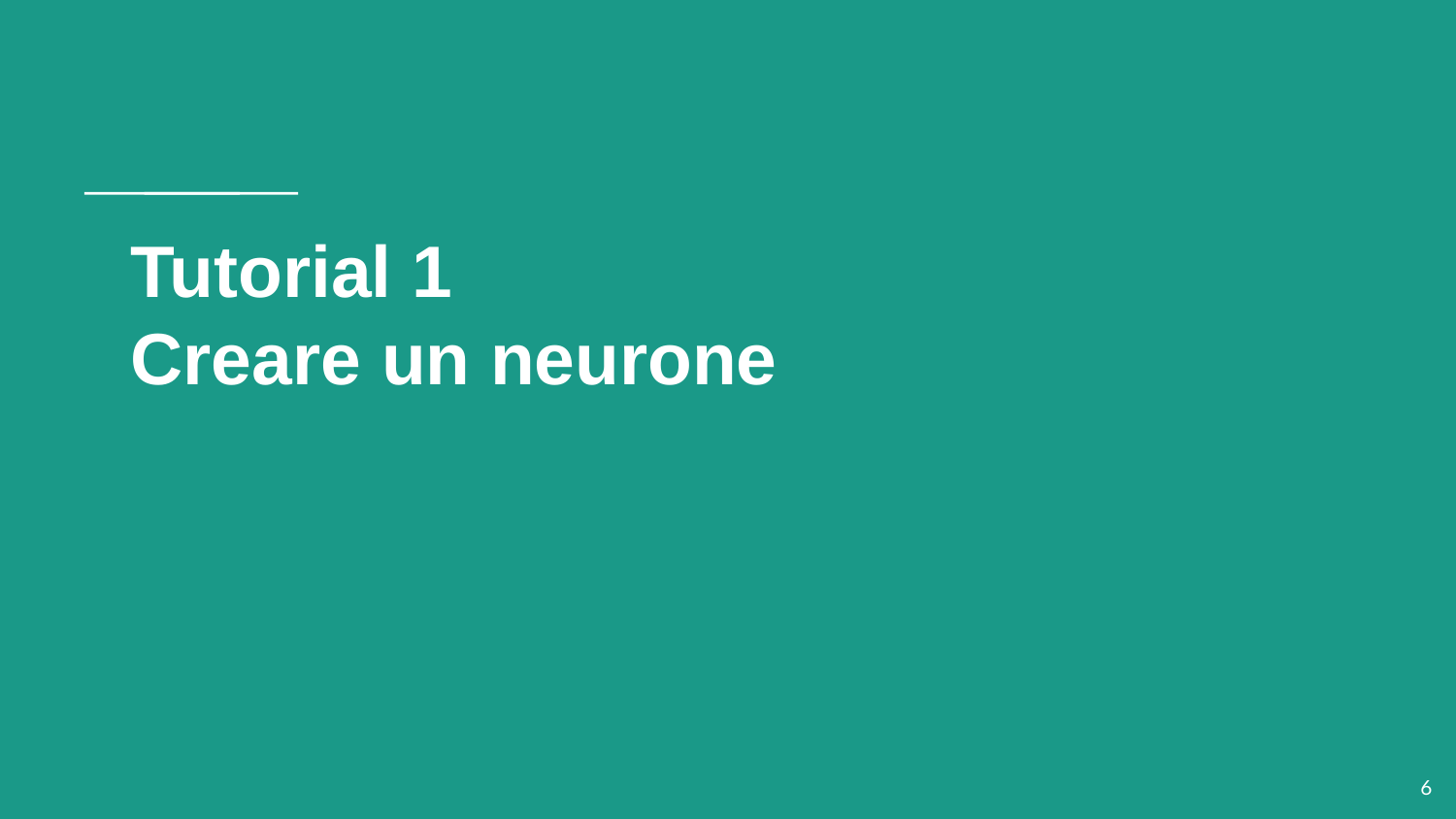

# Tutorial 1
Creare un neurone
6